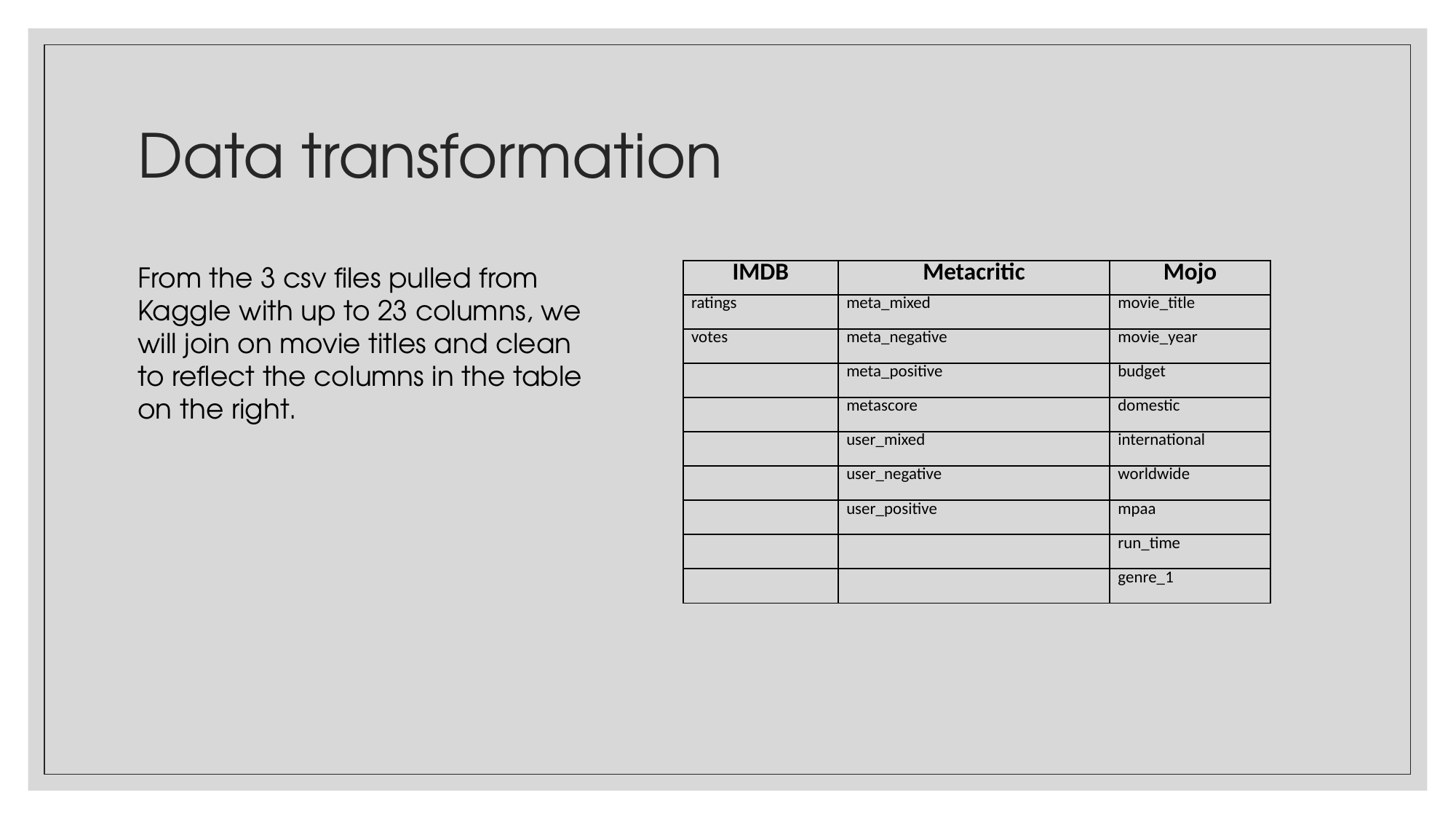

# Data transformation
From the 3 csv files pulled from Kaggle with up to 23 columns, we will join on movie titles and clean to reflect the columns in the table on the right.
| IMDB | Metacritic | Mojo |
| --- | --- | --- |
| ratings | meta\_mixed | movie\_title |
| votes | meta\_negative | movie\_year |
|  | meta\_positive | budget |
|  | metascore | domestic |
|  | user\_mixed | international |
|  | user\_negative | worldwide |
|  | user\_positive | mpaa |
|  |  | run\_time |
|  |  | genre\_1 |